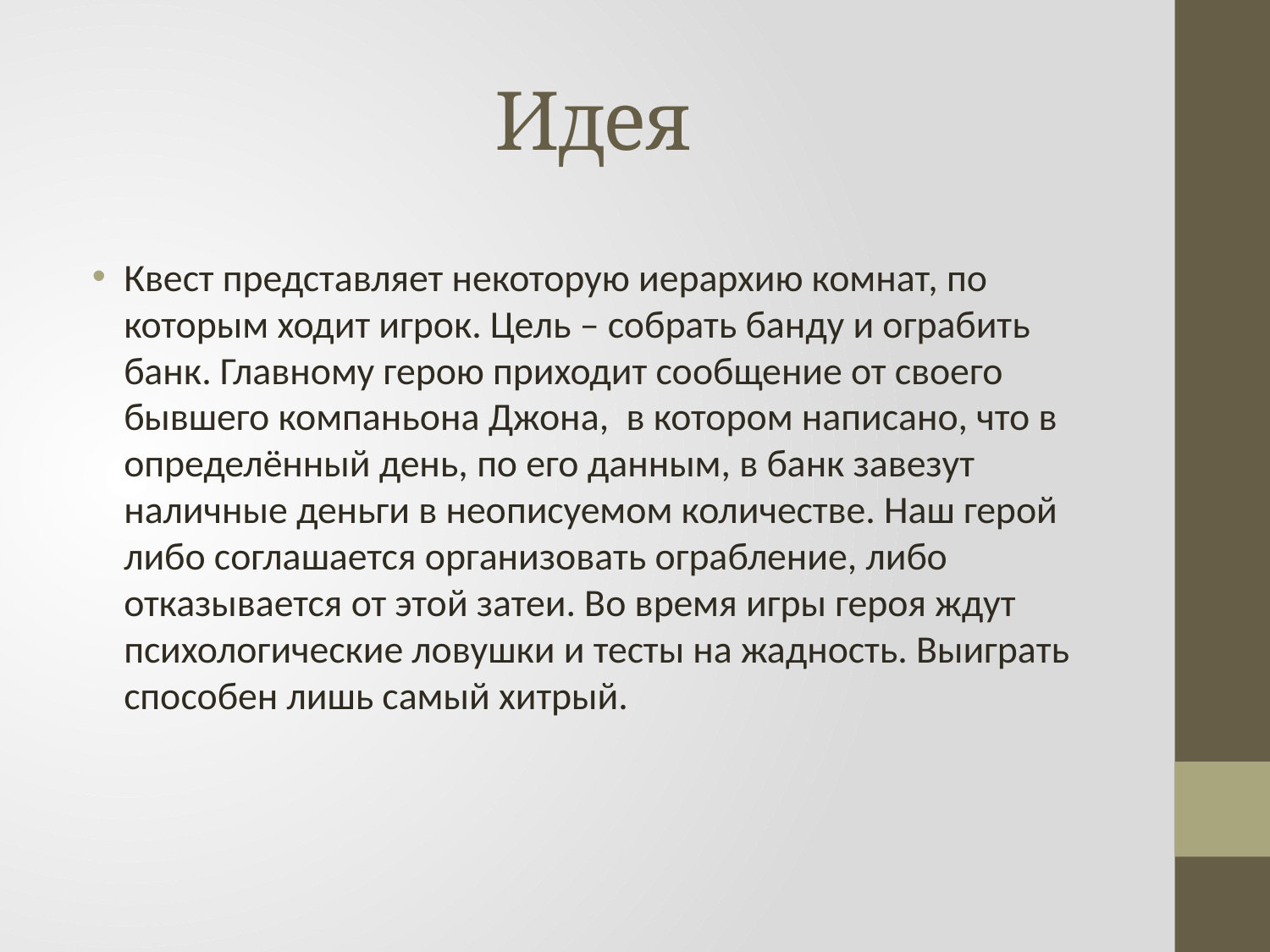

# Идея
Квест представляет некоторую иерархию комнат, по которым ходит игрок. Цель – собрать банду и ограбить банк. Главному герою приходит сообщение от своего бывшего компаньона Джона,  в котором написано, что в определённый день, по его данным, в банк завезут наличные деньги в неописуемом количестве. Наш герой либо соглашается организовать ограбление, либо отказывается от этой затеи. Во время игры героя ждут психологические ловушки и тесты на жадность. Выиграть способен лишь самый хитрый.